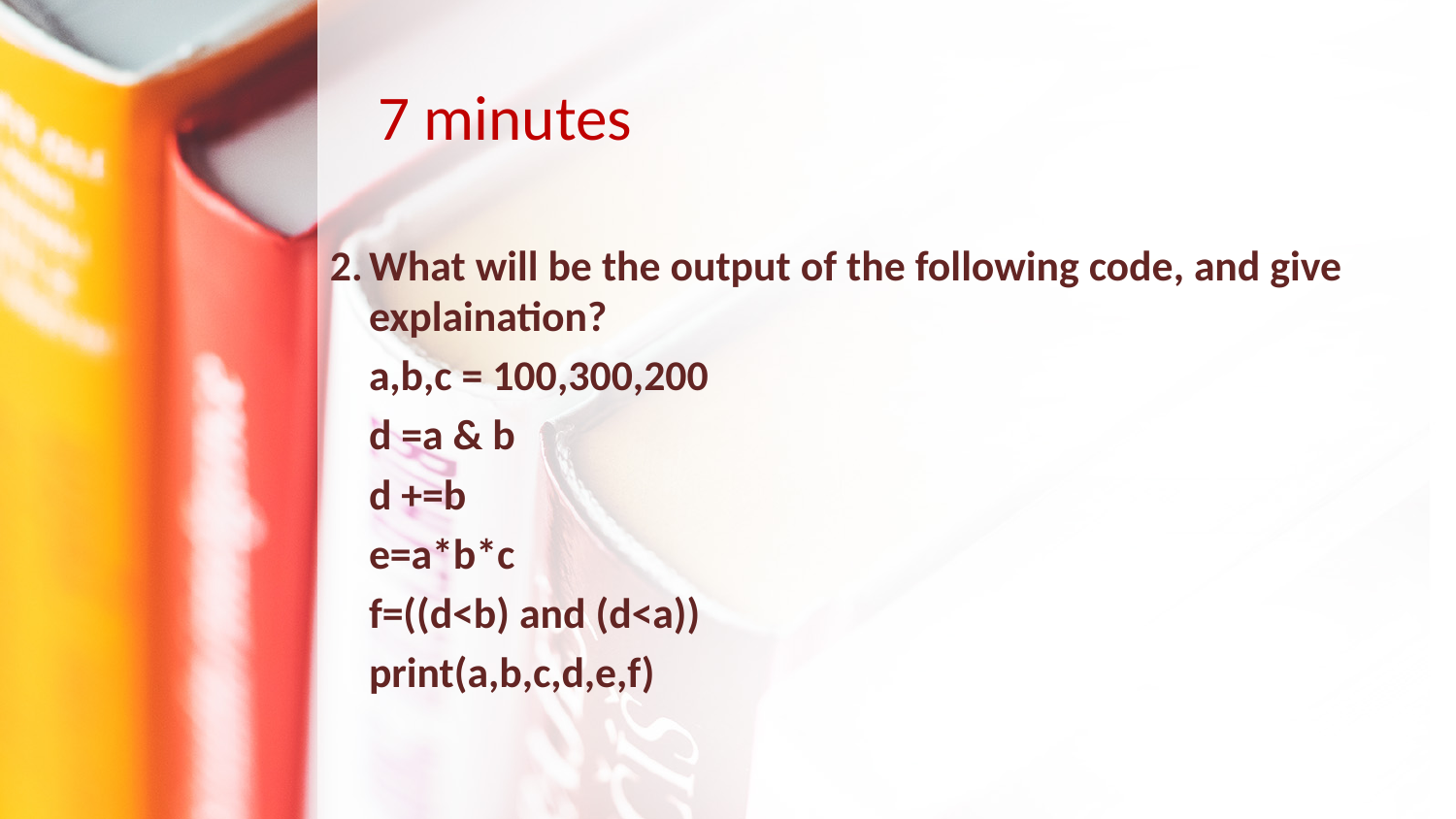

# 7 minutes

What will be the output of the following code, and give explaination?
    a,b,c = 100,300,200
    d =a & b
    d +=b
    e=a*b*c
    f=((d<b) and (d<a))
    print(a,b,c,d,e,f)